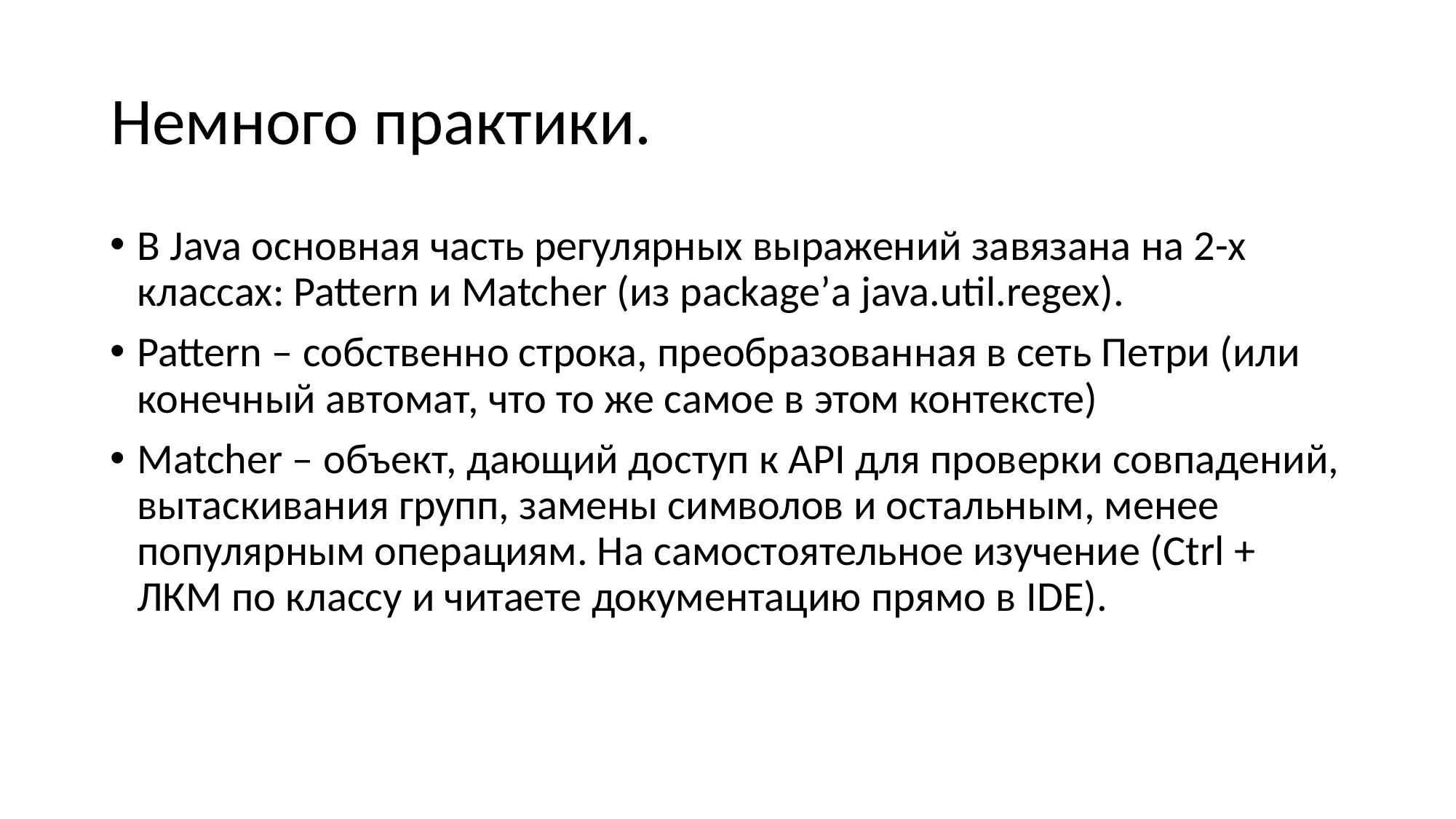

# Немного практики.
В Java основная часть регулярных выражений завязана на 2-х классах: Pattern и Matcher (из package’а java.util.regex).
Pattern – собственно строка, преобразованная в сеть Петри (или конечный автомат, что то же самое в этом контексте)
Matcher – объект, дающий доступ к API для проверки совпадений, вытаскивания групп, замены символов и остальным, менее популярным операциям. На самостоятельное изучение (Ctrl + ЛКМ по классу и читаете документацию прямо в IDE).